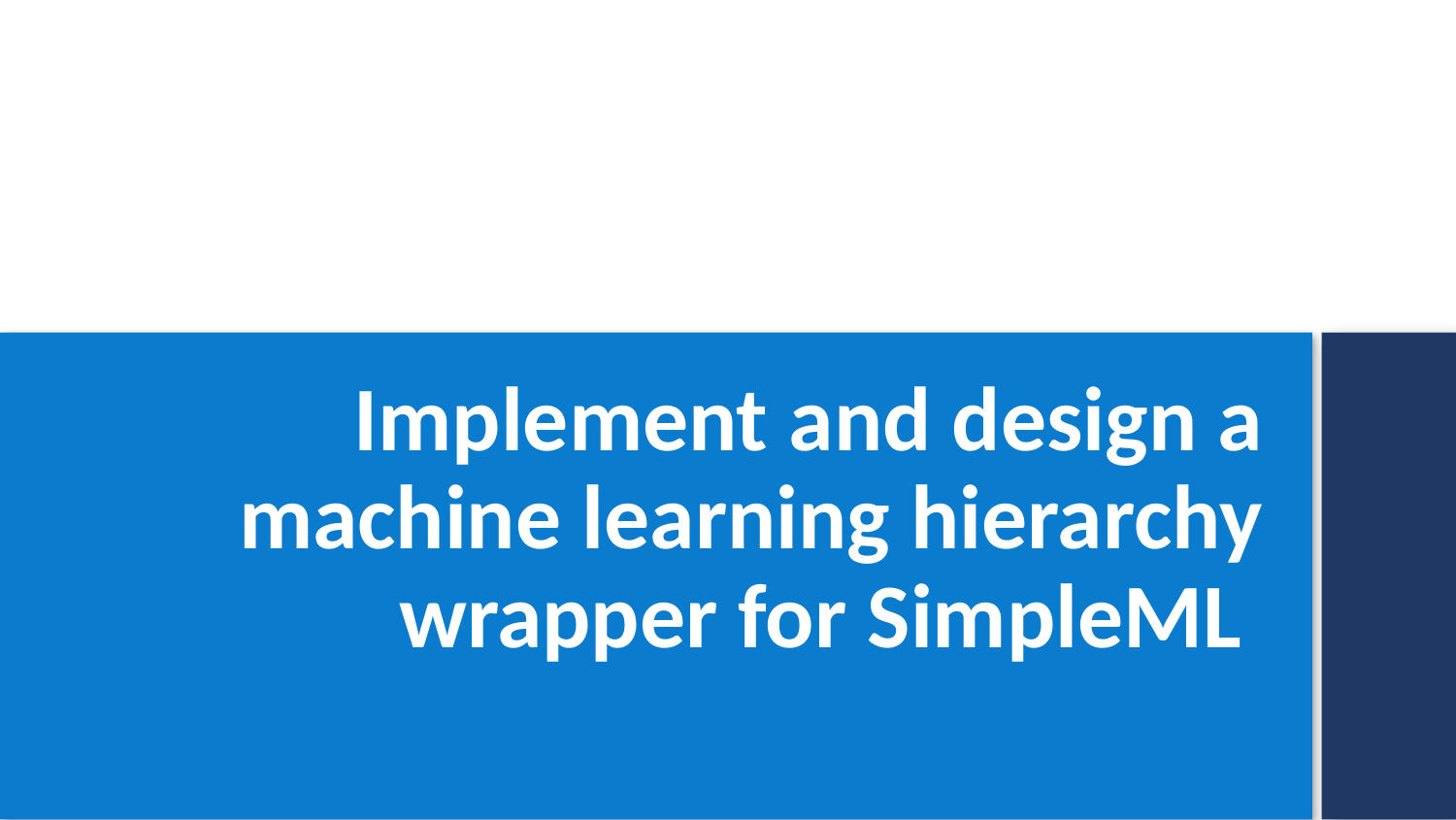

Implement and design a machine learning hierarchy wrapper for SimpleML